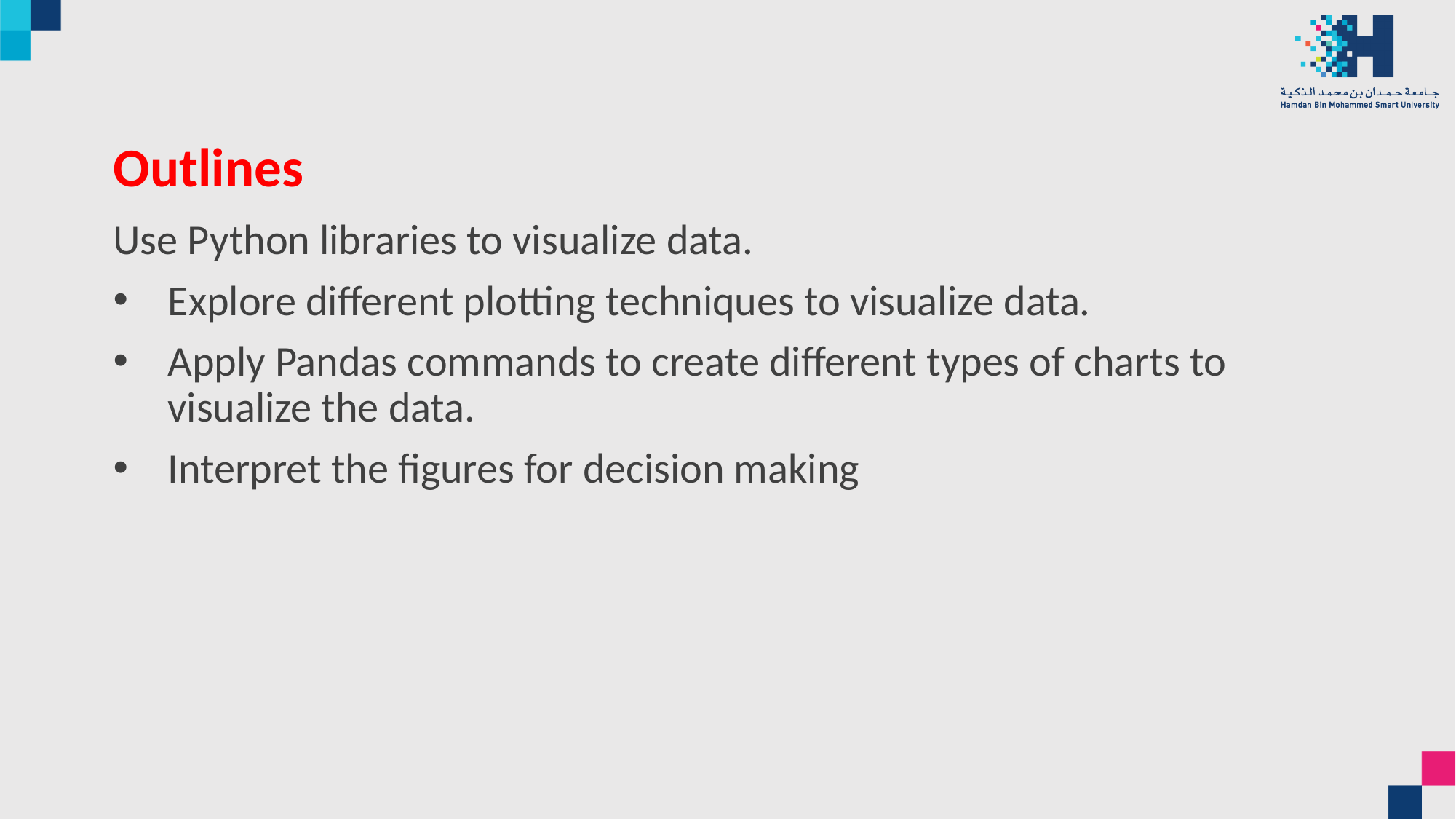

# Outlines
Use Python libraries to visualize data.
Explore different plotting techniques to visualize data.
Apply Pandas commands to create different types of charts to visualize the data.
Interpret the figures for decision making